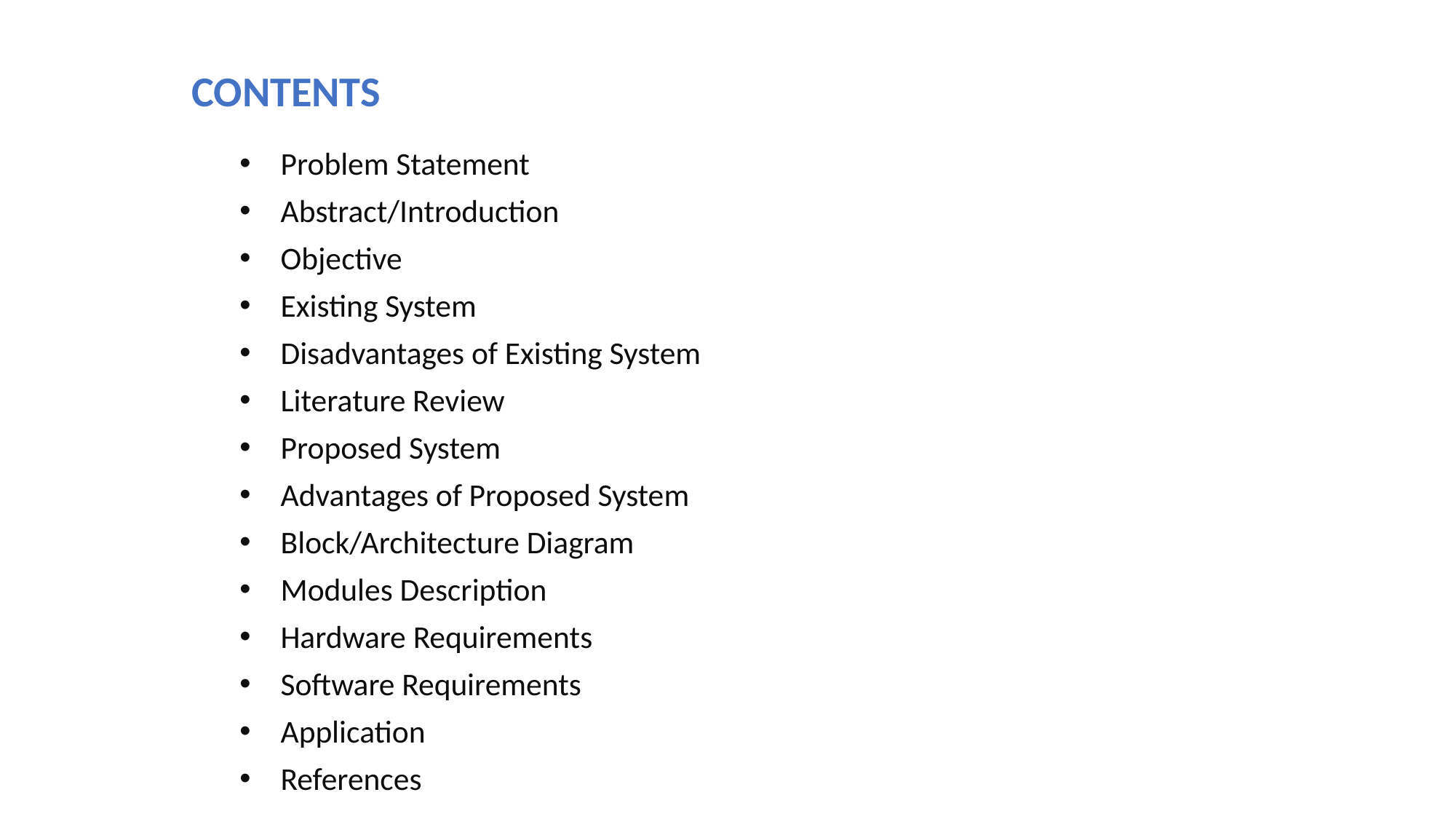

CONTENTS
Problem Statement
Abstract/Introduction
Objective
Existing System
Disadvantages of Existing System
Literature Review
Proposed System
Advantages of Proposed System
Block/Architecture Diagram
Modules Description
Hardware Requirements
Software Requirements
Application
References